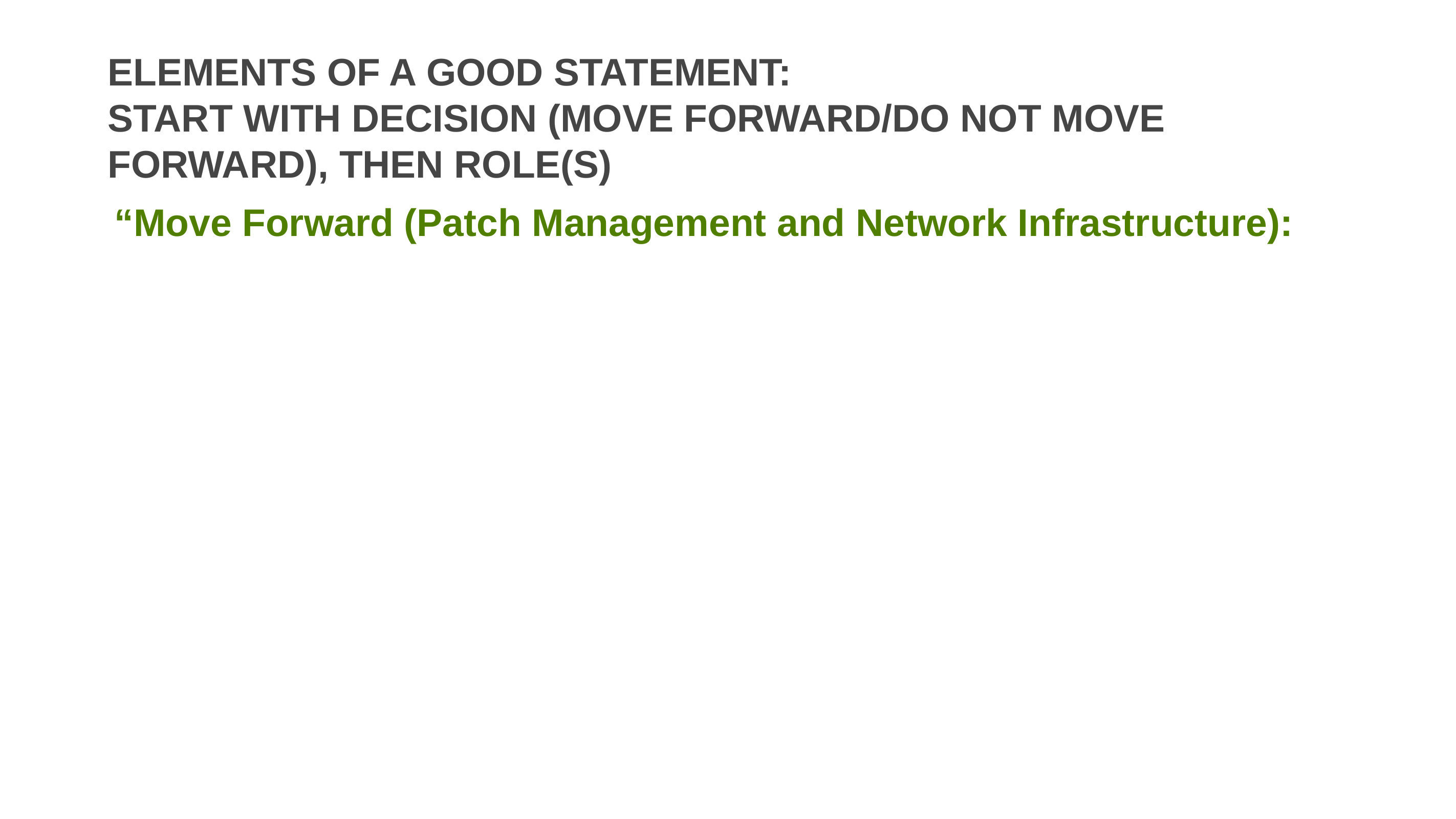

# Elements of a good statement: Start with decision (Move forward/Do Not Move Forward), then Role(s)
“Move Forward (Patch Management and Network Infrastructure):